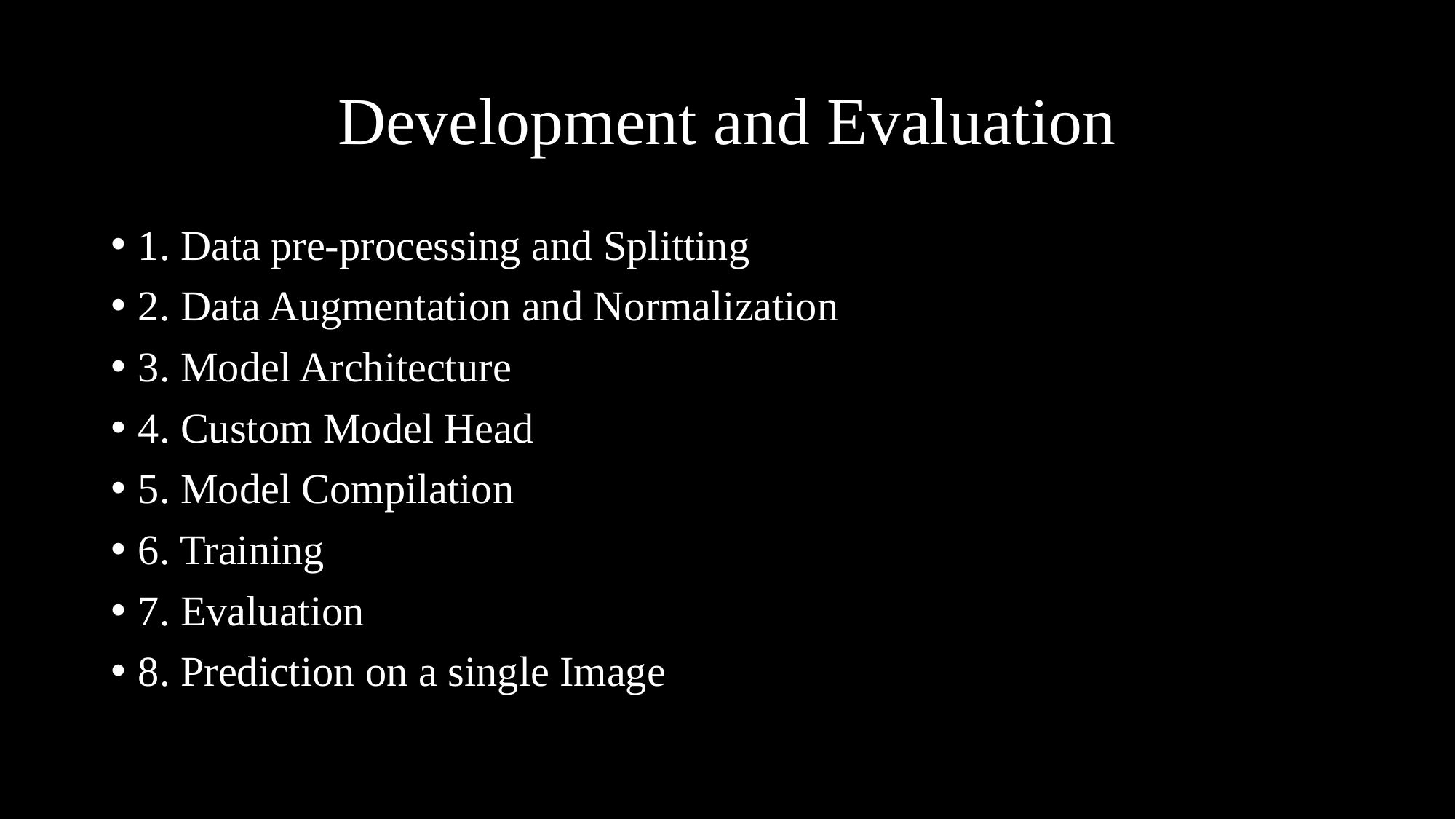

# Development and Evaluation
1. Data pre-processing and Splitting
2. Data Augmentation and Normalization
3. Model Architecture
4. Custom Model Head
5. Model Compilation
6. Training
7. Evaluation
8. Prediction on a single Image